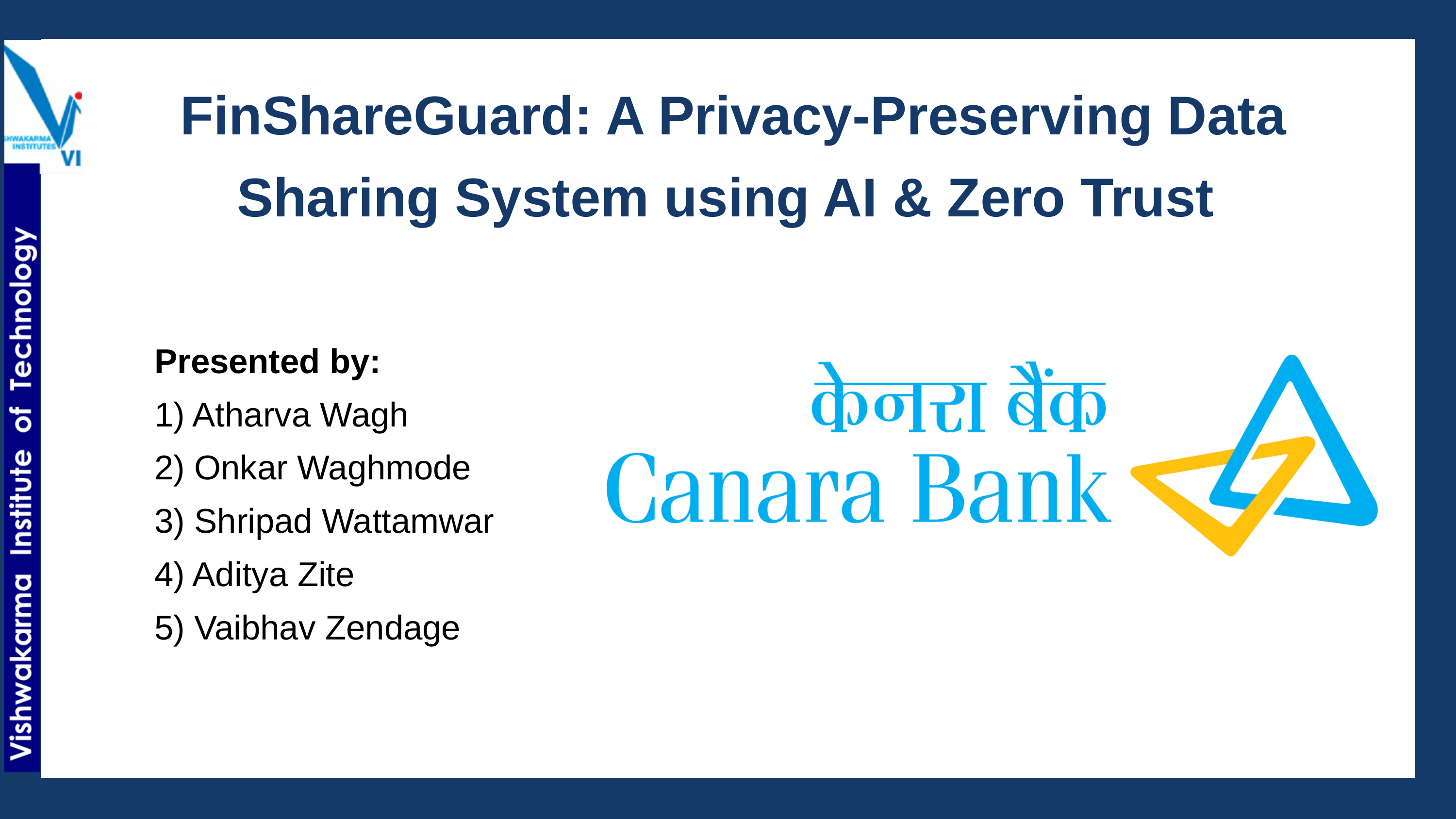

FinShareGuard: A Privacy-Preserving Data Sharing System using AI & Zero Trust
Presented by:
1) Atharva Wagh
2) Onkar Waghmode
3) Shripad Wattamwar
4) Aditya Zite
5) Vaibhav Zendage